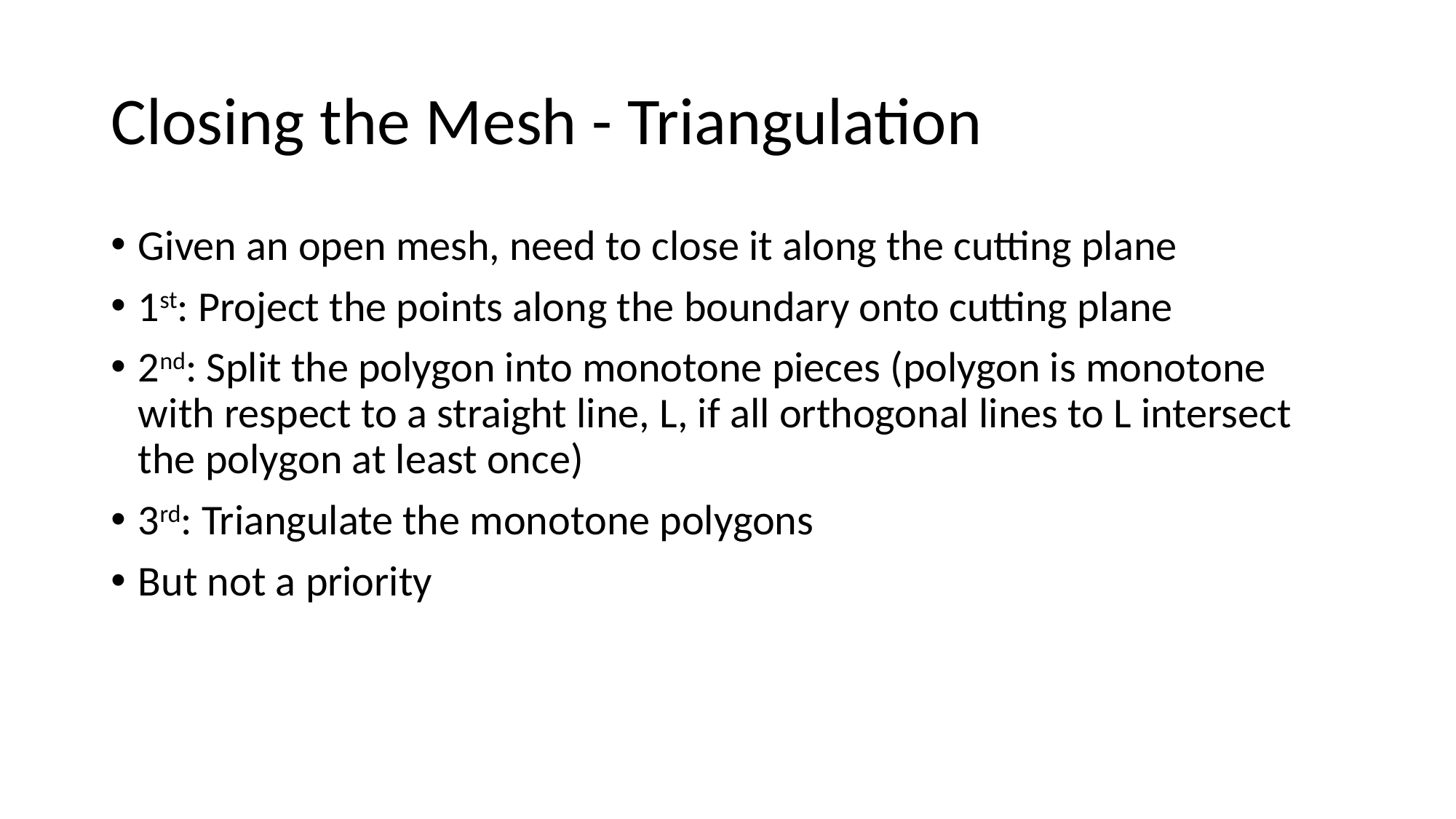

# Closing the Mesh - Triangulation
Given an open mesh, need to close it along the cutting plane
1st: Project the points along the boundary onto cutting plane
2nd: Split the polygon into monotone pieces (polygon is monotone with respect to a straight line, L, if all orthogonal lines to L intersect the polygon at least once)
3rd: Triangulate the monotone polygons
But not a priority